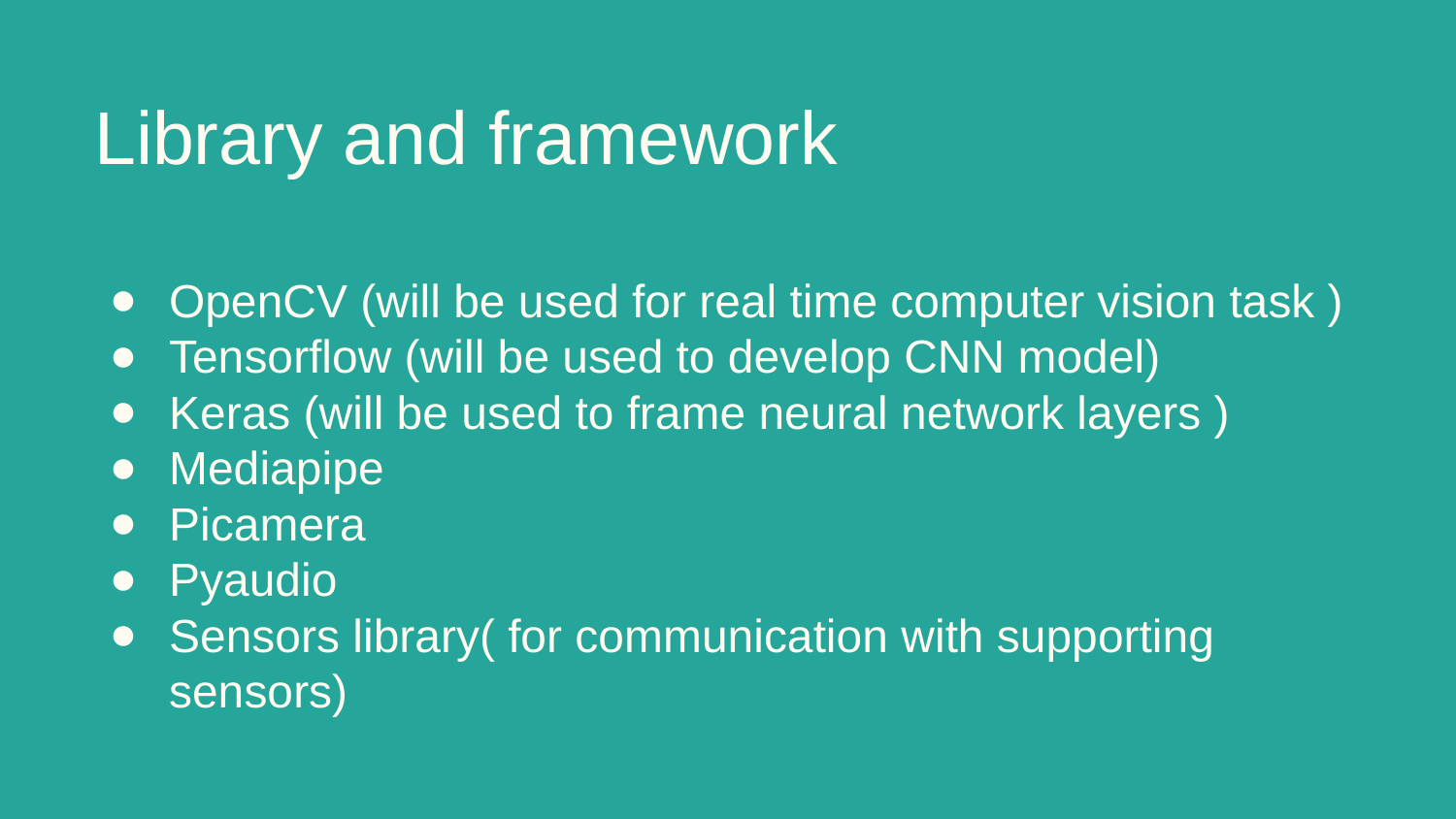

Library and framework
# OpenCV (will be used for real time computer vision task )
Tensorflow (will be used to develop CNN model)
Keras (will be used to frame neural network layers )
Mediapipe
Picamera
Pyaudio
Sensors library( for communication with supporting sensors)